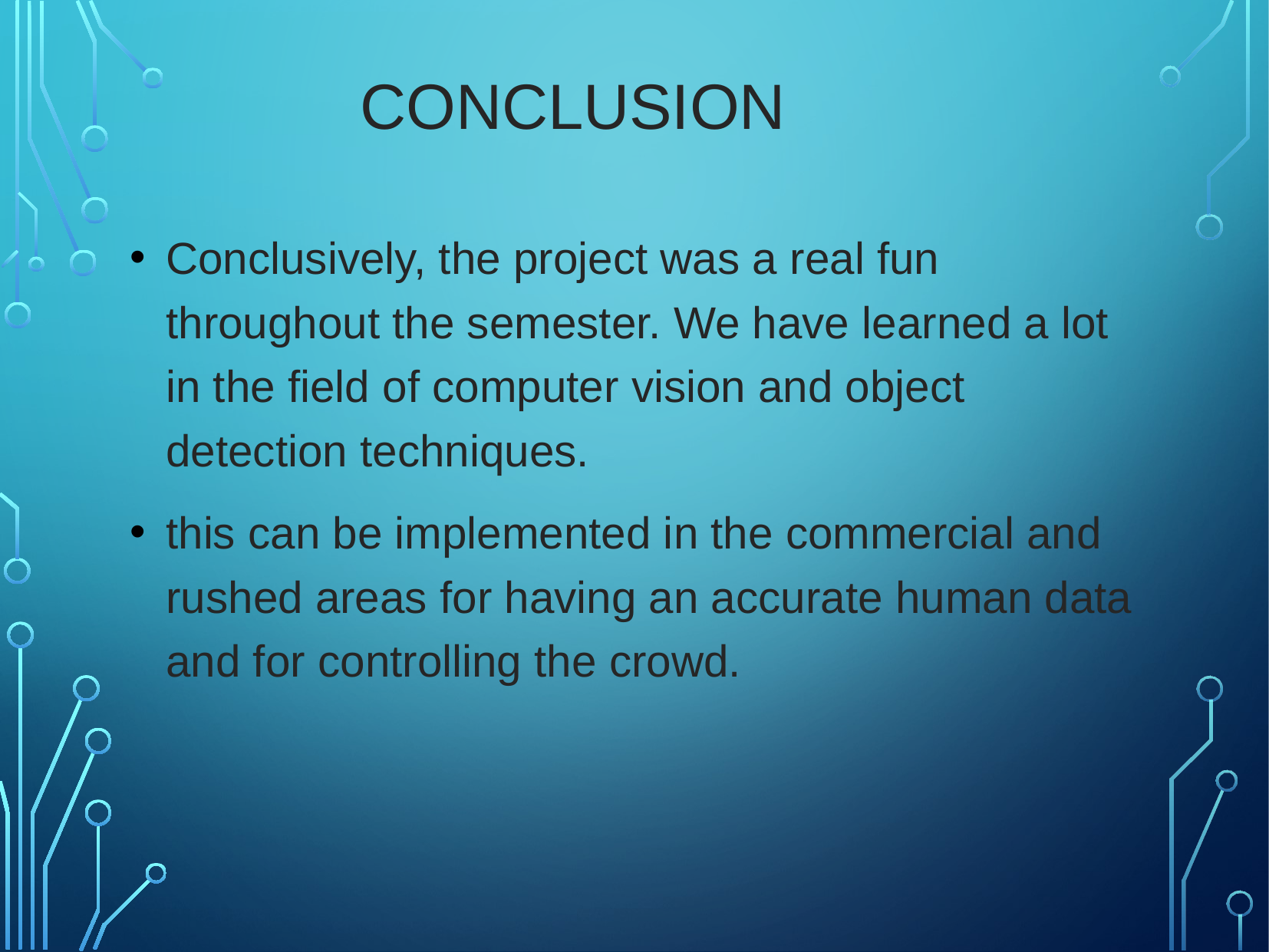

# CONCLUSION
Conclusively, the project was a real fun throughout the semester. We have learned a lot in the field of computer vision and object detection techniques.
this can be implemented in the commercial and rushed areas for having an accurate human data and for controlling the crowd.